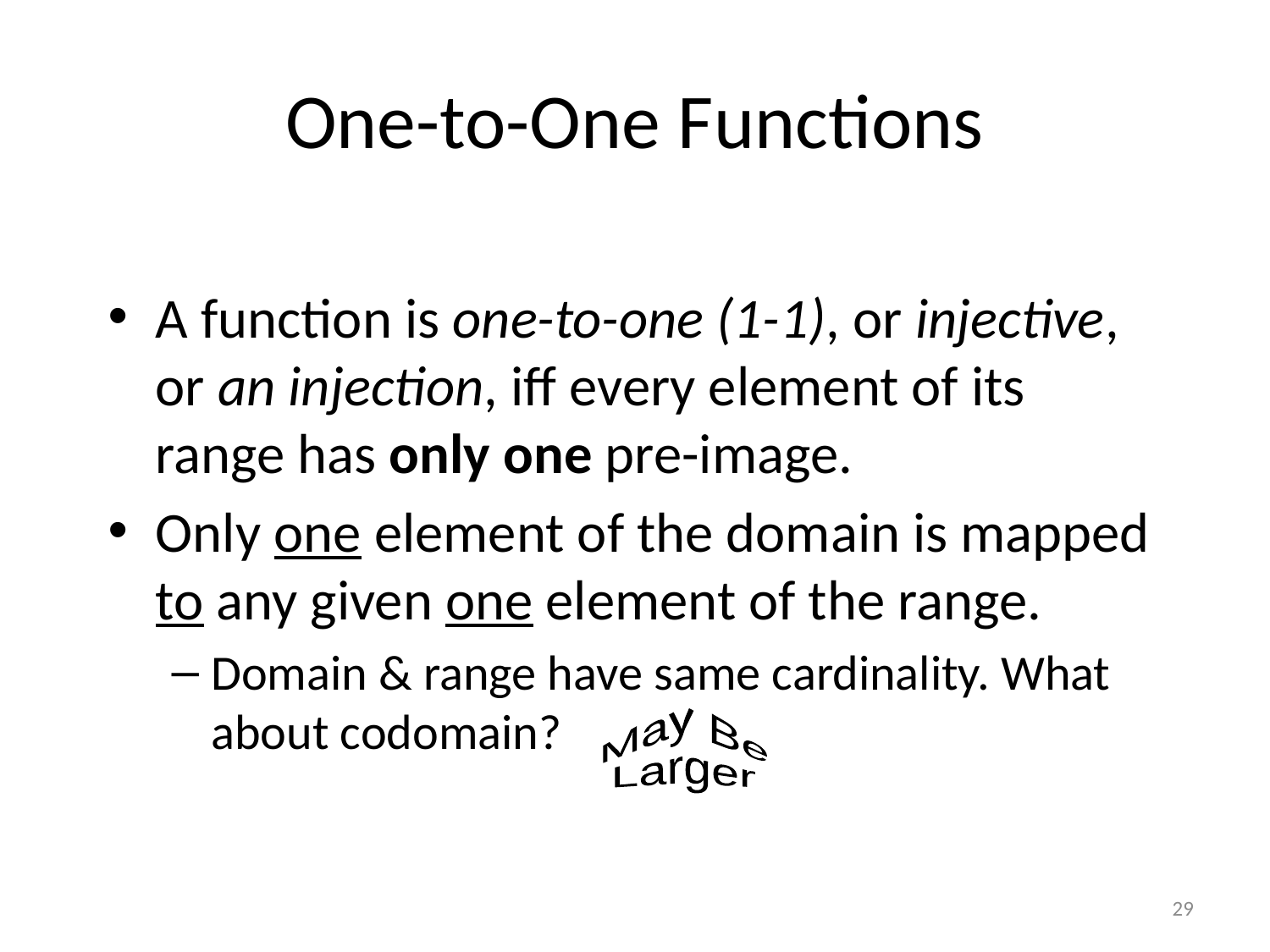

# One-to-One Functions
A function is one-to-one (1-1), or injective, or an injection, iff every element of its range has only one pre-image.
Only one element of the domain is mapped to any given one element of the range.
Domain & range have same cardinality. What about codomain?
May Be
Larger
29